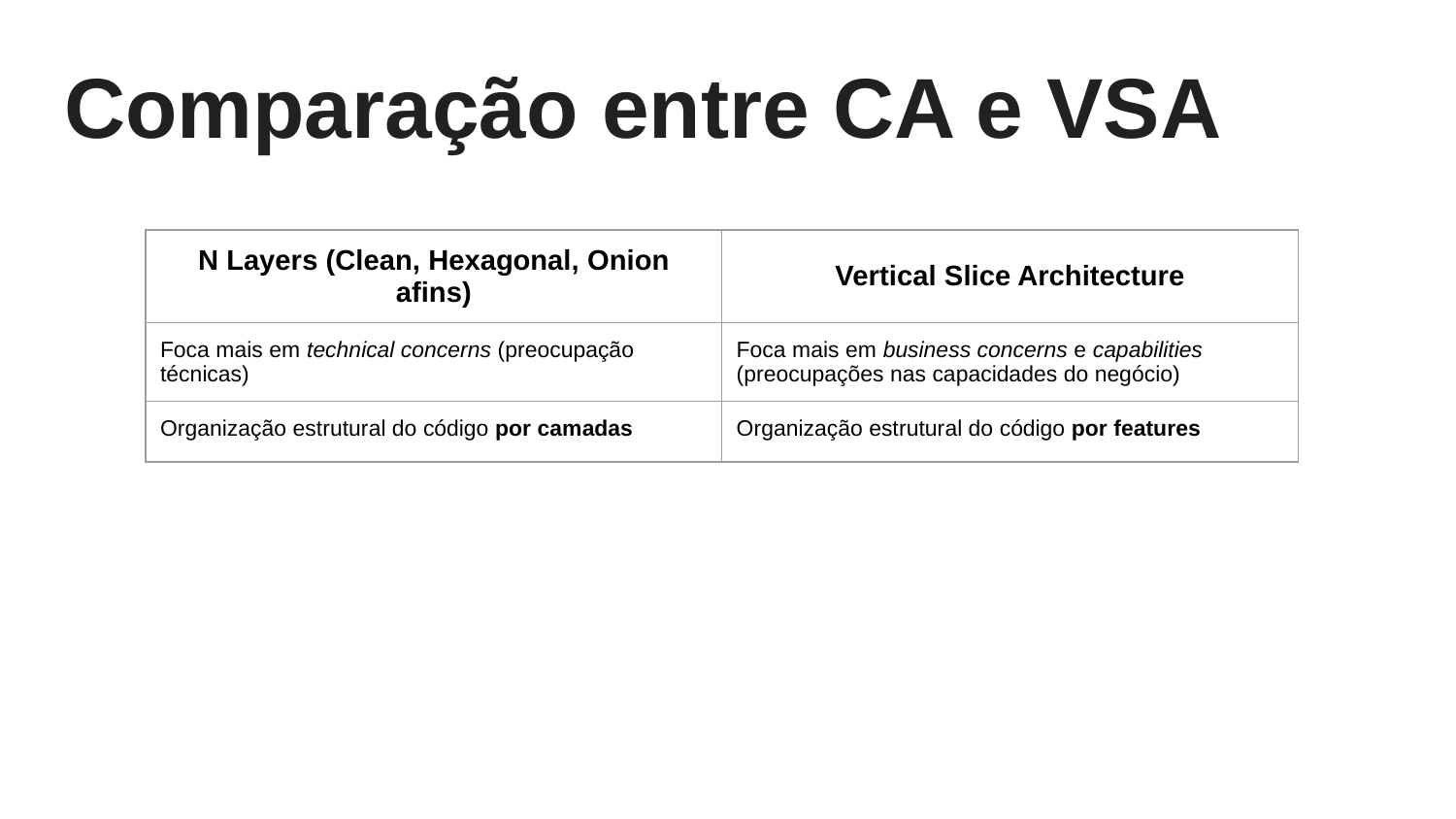

# Comparação entre CA e VSA
| N Layers (Clean, Hexagonal, Onion afins) | Vertical Slice Architecture |
| --- | --- |
| Foca mais em technical concerns (preocupação técnicas) | Foca mais em business concerns e capabilities (preocupações nas capacidades do negócio) |
| Organização estrutural do código por camadas | Organização estrutural do código por features |